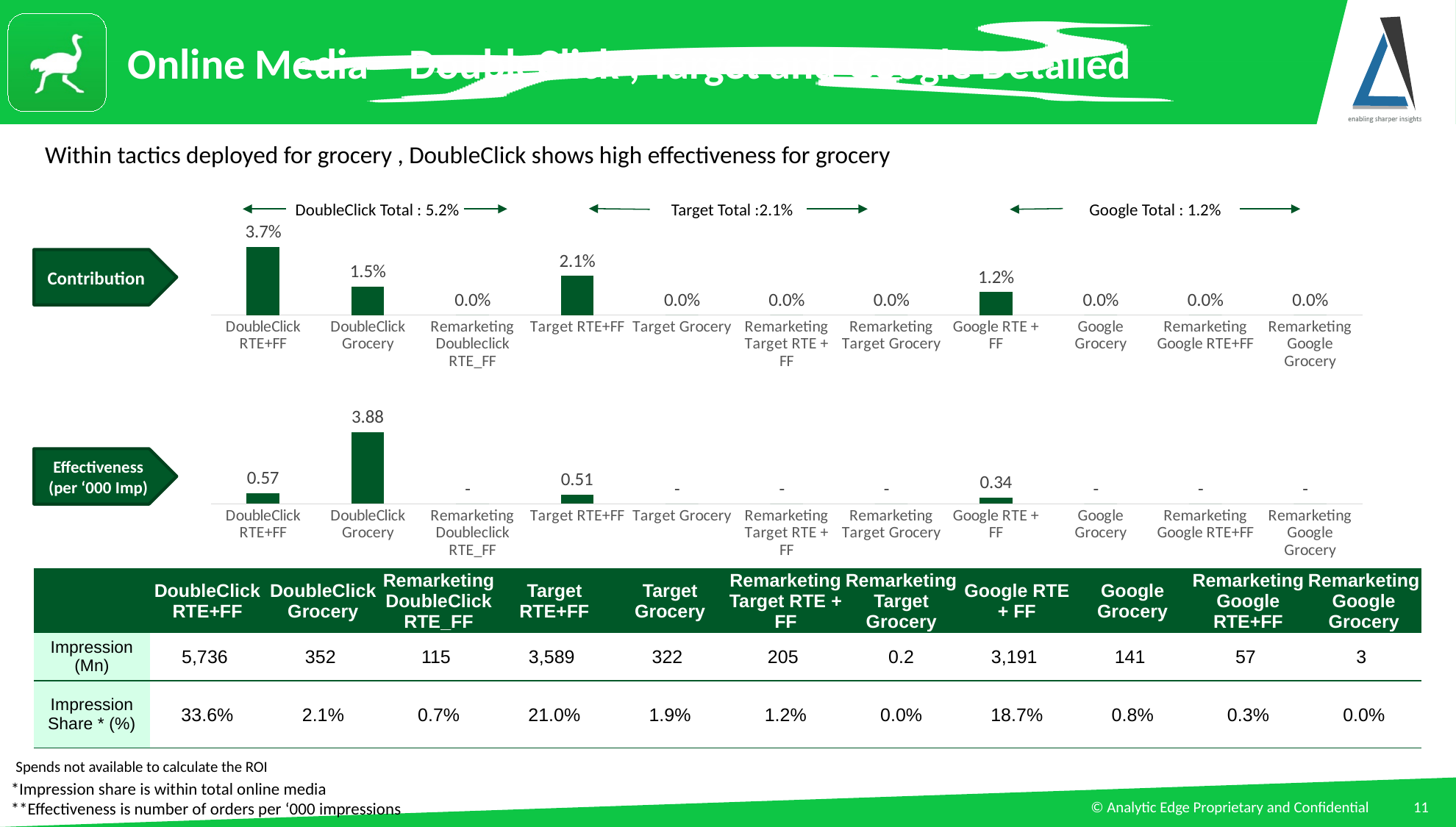

# Online Media – DoubleClick , Target and Google Detailed
Within tactics deployed for grocery , DoubleClick shows high effectiveness for grocery
DoubleClick Total : 5.2%
Target Total :2.1%
Google Total : 1.2%

### Chart

| Category | Contribution (%) |
|---|---|
| DoubleClick RTE+FF | 0.03668496148829109 |
| DoubleClick Grocery | 0.015334261522603802 |
| Remarketing Doubleclick RTE_FF | 0.0 |
| Target RTE+FF | 0.021 |
| Target Grocery | 0.0 |
| Remarketing Target RTE + FF | 0.0 |
| Remarketing Target Grocery | 0.0 |
| Google RTE + FF | 0.012295882149405812 |
| Google Grocery | 0.0 |
| Remarketing Google RTE+FF | 0.0 |
| Remarketing Google Grocery | 0.0 |
Contribution

### Chart

| Category | Effectiveness |
|---|---|
| DoubleClick RTE+FF | 0.5686184690421721 |
| DoubleClick Grocery | 3.8777830613301734 |
| Remarketing Doubleclick RTE_FF | 0.0 |
| Target RTE+FF | 0.5075323081330846 |
| Target Grocery | 0.0 |
| Remarketing Target RTE + FF | 0.0 |
| Remarketing Target Grocery | 0.0 |
| Google RTE + FF | 0.34257231819863343 |
| Google Grocery | 0.0 |
| Remarketing Google RTE+FF | 0.0 |
| Remarketing Google Grocery | 0.0 |
Effectiveness (per ‘000 Imp)
|  | DoubleClick RTE+FF | DoubleClick Grocery | Remarketing DoubleClick RTE\_FF | Target RTE+FF | Target Grocery | Remarketing Target RTE + FF | Remarketing Target Grocery | Google RTE + FF | Google Grocery | Remarketing Google RTE+FF | Remarketing Google Grocery |
| --- | --- | --- | --- | --- | --- | --- | --- | --- | --- | --- | --- |
| Impression (Mn) | 5,736 | 352 | 115 | 3,589 | 322 | 205 | 0.2 | 3,191 | 141 | 57 | 3 |
| Impression Share \* (%) | 33.6% | 2.1% | 0.7% | 21.0% | 1.9% | 1.2% | 0.0% | 18.7% | 0.8% | 0.3% | 0.0% |
Spends not available to calculate the ROI
*Impression share is within total online media
**Effectiveness is number of orders per ‘000 impressions
© Analytic Edge Proprietary and Confidential
11